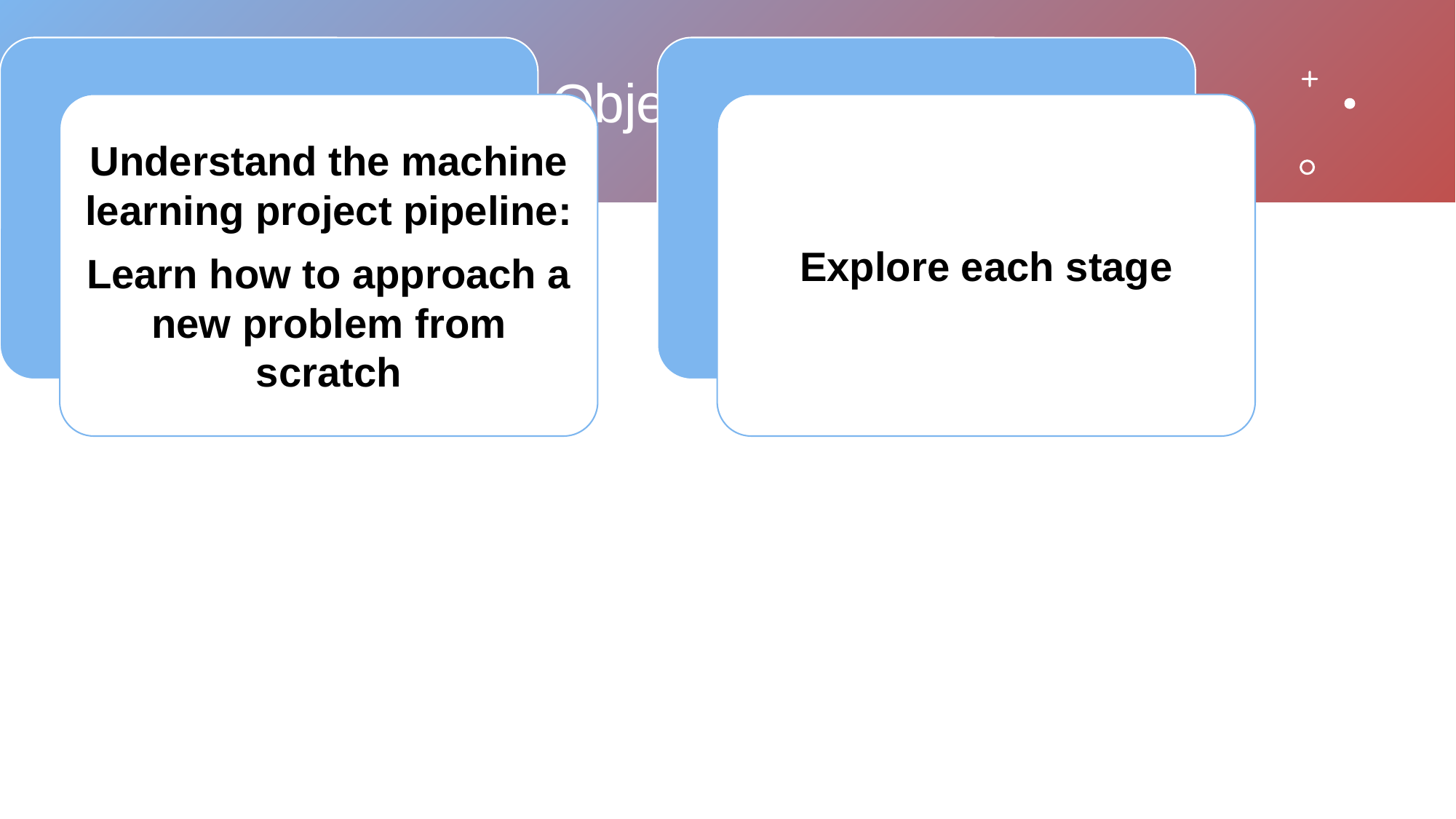

# Objectives

Understand the machine learning project pipeline:
Learn how to approach a new problem from scratch
Explore each stage